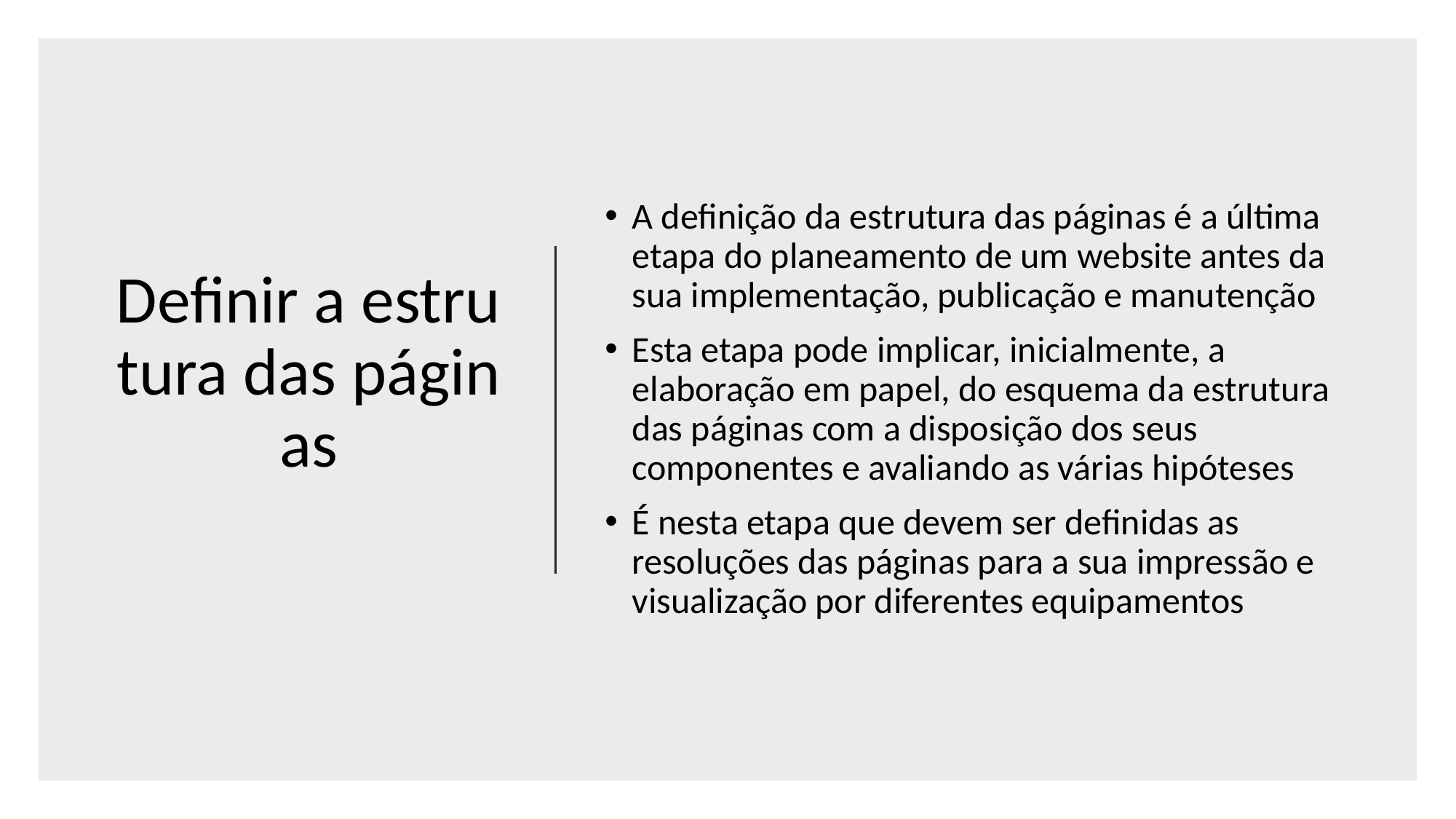

# Definir a estrutura das páginas

A definição da estrutura das páginas é a última etapa do planeamento de um website antes da sua implementação, publicação e manutenção
Esta etapa pode implicar, inicialmente, a elaboração em papel, do esquema da estrutura das páginas com a disposição dos seus componentes e avaliando as várias hipóteses
É nesta etapa que devem ser definidas as resoluções das páginas para a sua impressão e visualização por diferentes equipamentos